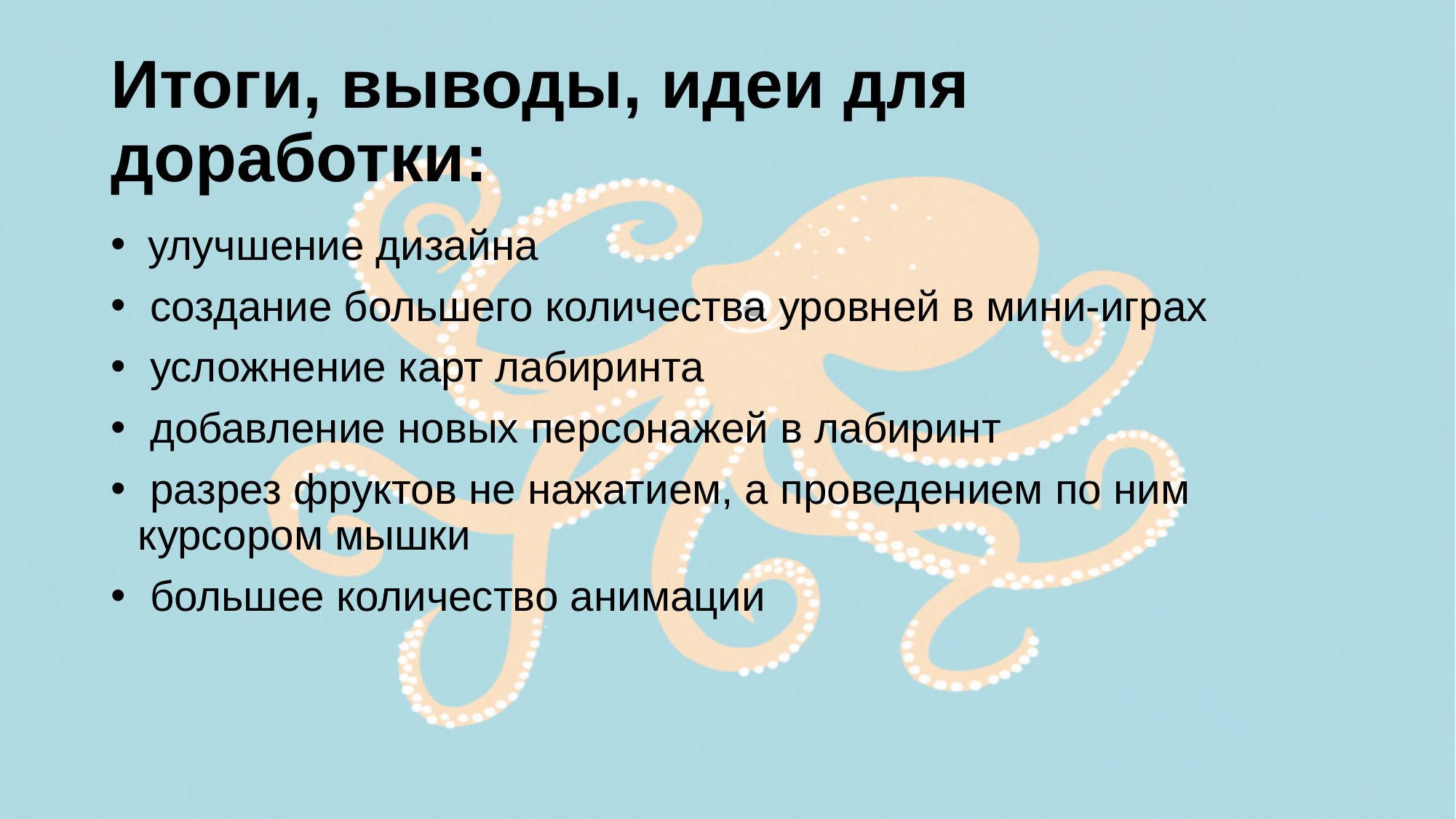

# Итоги, выводы, идеи для доработки:
 улучшение дизайна
 создание большего количества уровней в мини-играх
 усложнение карт лабиринта
 добавление новых персонажей в лабиринт
 разрез фруктов не нажатием, а проведением по ним курсором мышки
 большее количество анимации